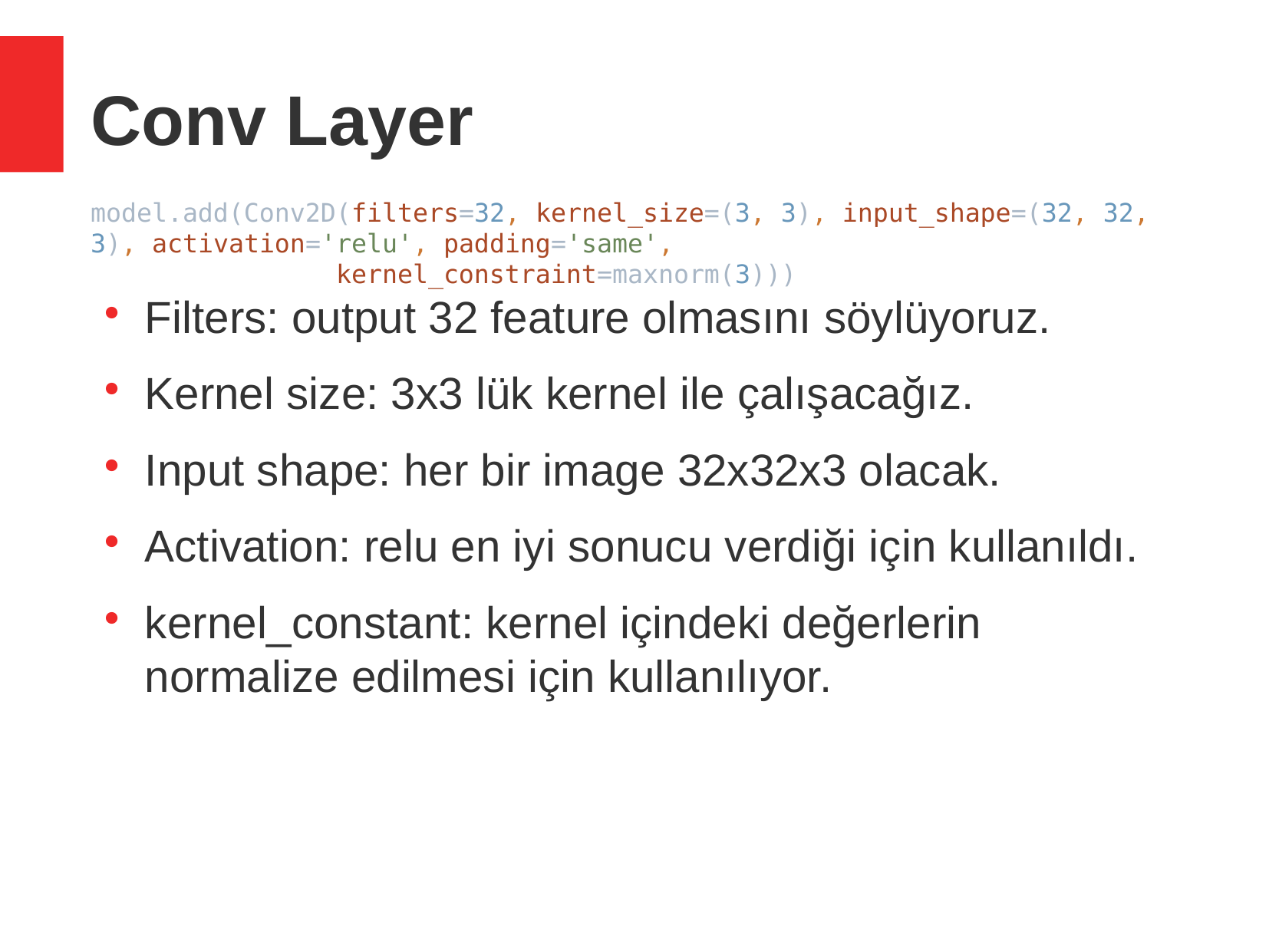

Conv Layer
model.add(Conv2D(filters=32, kernel_size=(3, 3), input_shape=(32, 32, 3), activation='relu', padding='same',
                kernel_constraint=maxnorm(3)))
Filters: output 32 feature olmasını söylüyoruz.
Kernel size: 3x3 lük kernel ile çalışacağız.
Input shape: her bir image 32x32x3 olacak.
Activation: relu en iyi sonucu verdiği için kullanıldı.
kernel_constant: kernel içindeki değerlerin normalize edilmesi için kullanılıyor.